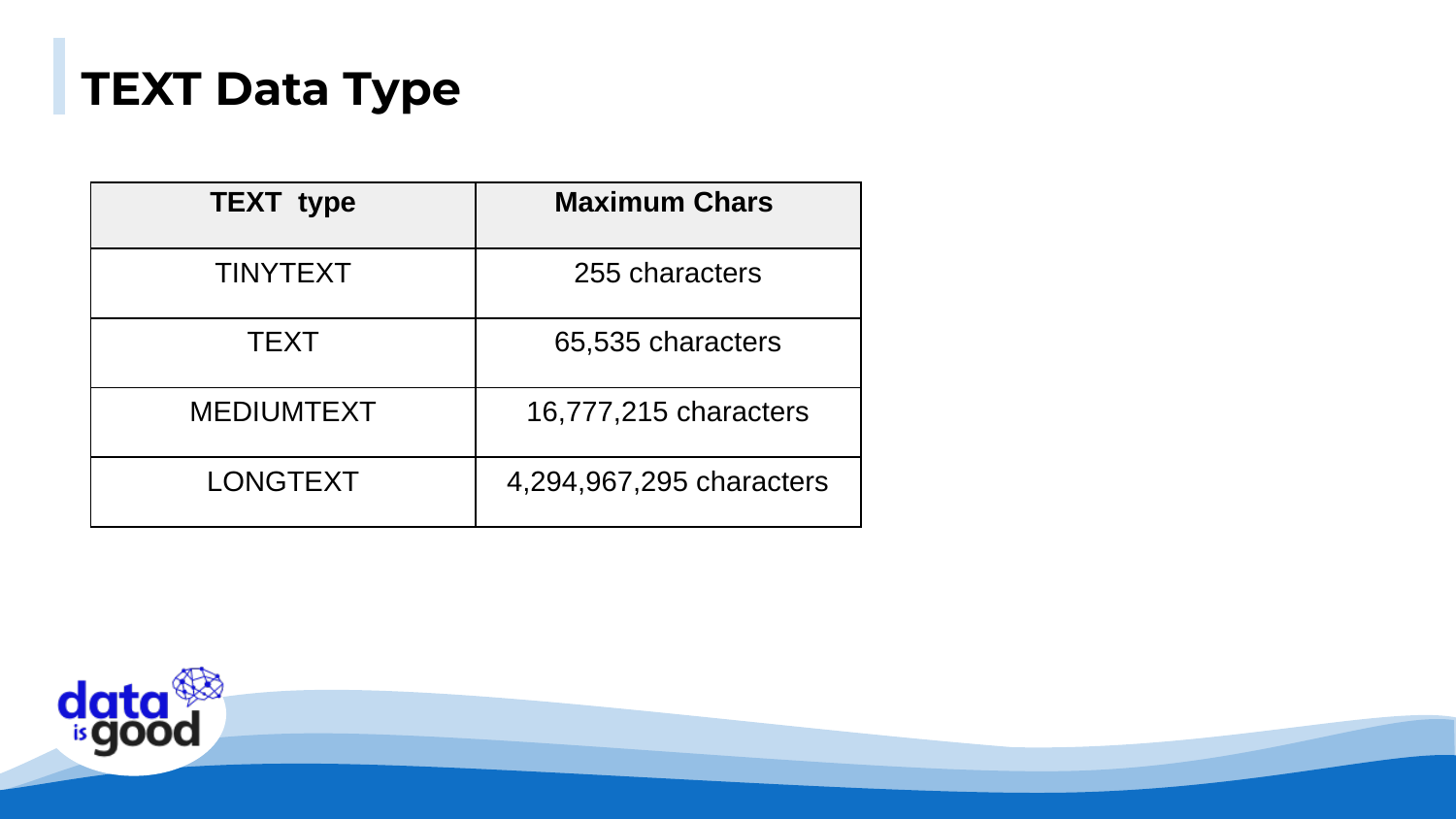

TEXT Data Type
| TEXT type | Maximum Chars |
| --- | --- |
| TINYTEXT | 255 characters |
| TEXT | 65,535 characters |
| MEDIUMTEXT | 16,777,215 characters |
| LONGTEXT | 4,294,967,295 characters |